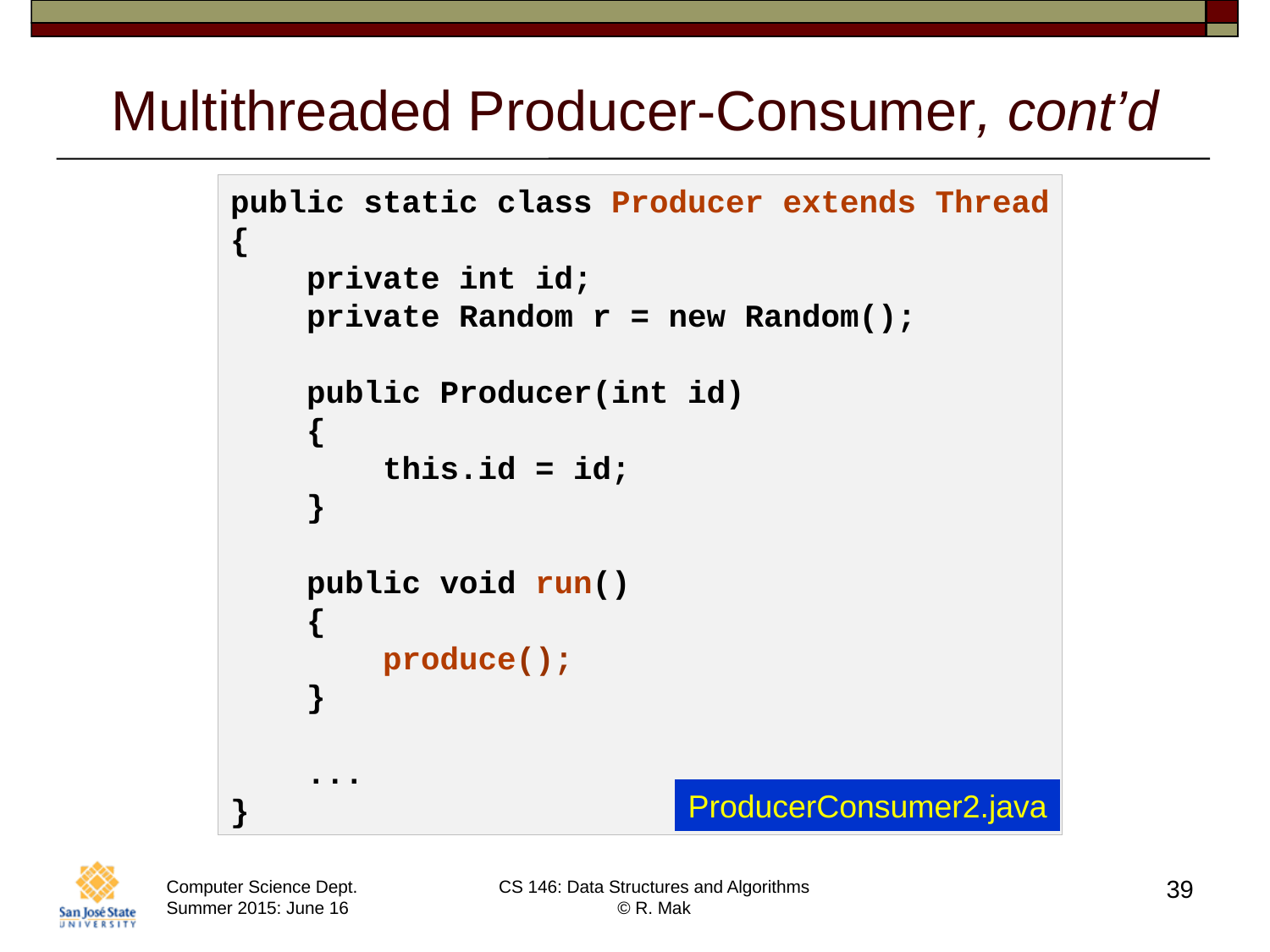

# Multithreaded Producer-Consumer, cont’d
public static class Producer extends Thread
{
    private int id;
    private Random r = new Random();

    public Producer(int id)
    {
        this.id = id;
    }

    public void run()
    {
        produce();
    }

    ...
}
ProducerConsumer2.java
39